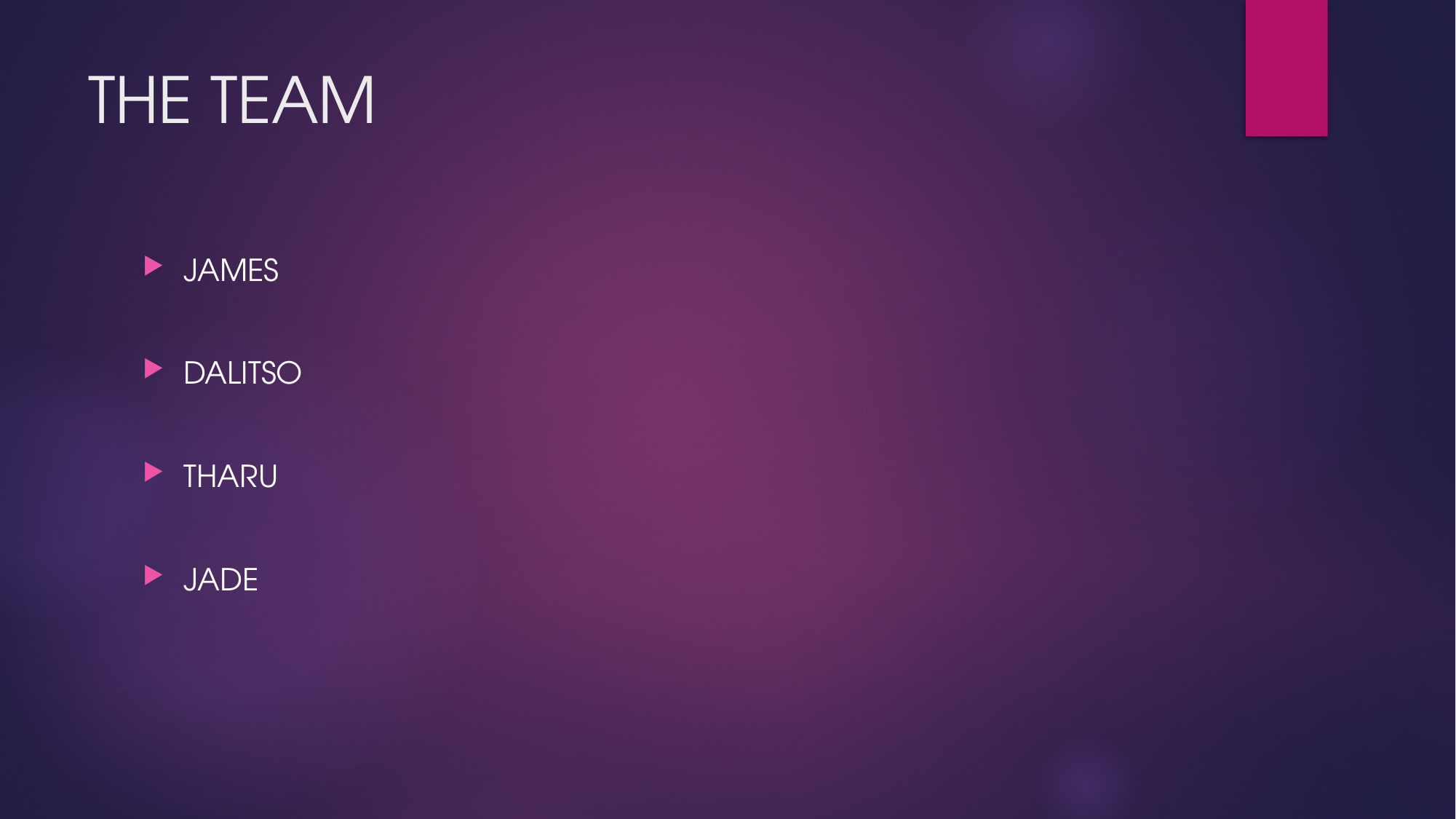

# THE TEAM
JAMES

DALITSO

THARU

JADE